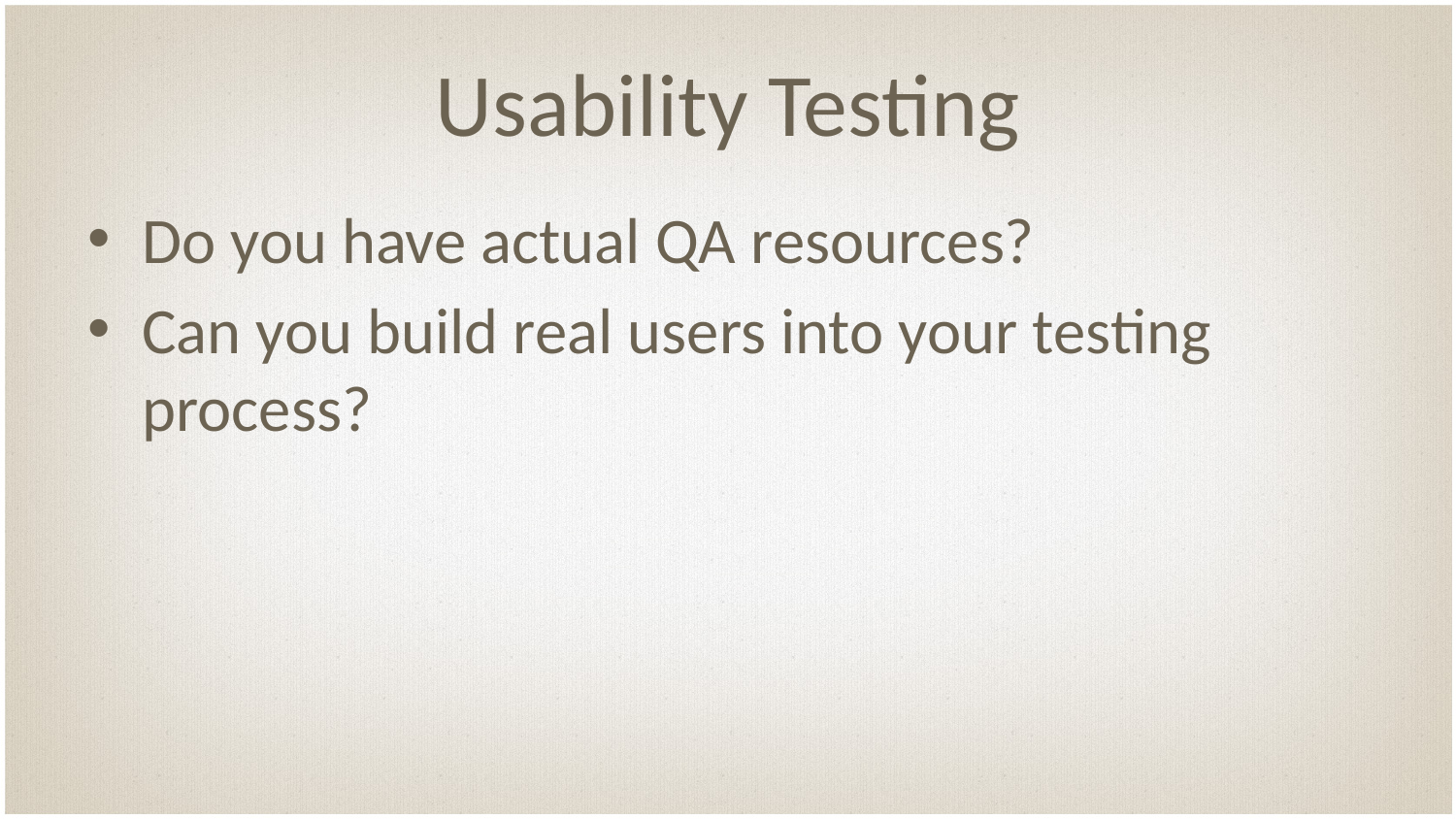

# Usability Testing
Do you have actual QA resources?
Can you build real users into your testing process?